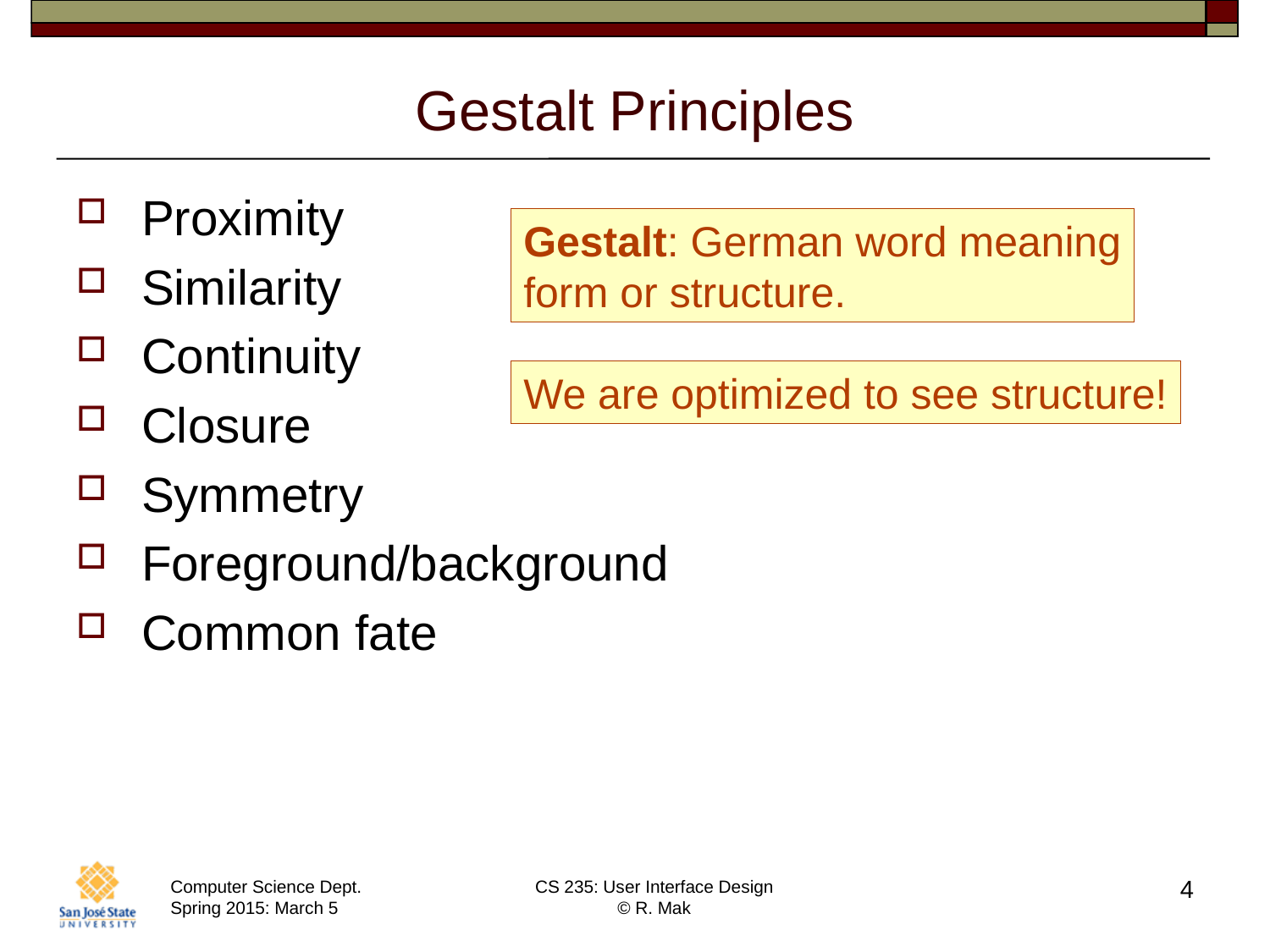

# Gestalt Principles
Proximity
Similarity
Continuity
Closure
Symmetry
Foreground/background
Common fate
Gestalt: German word meaning
form or structure.
We are optimized to see structure!
4